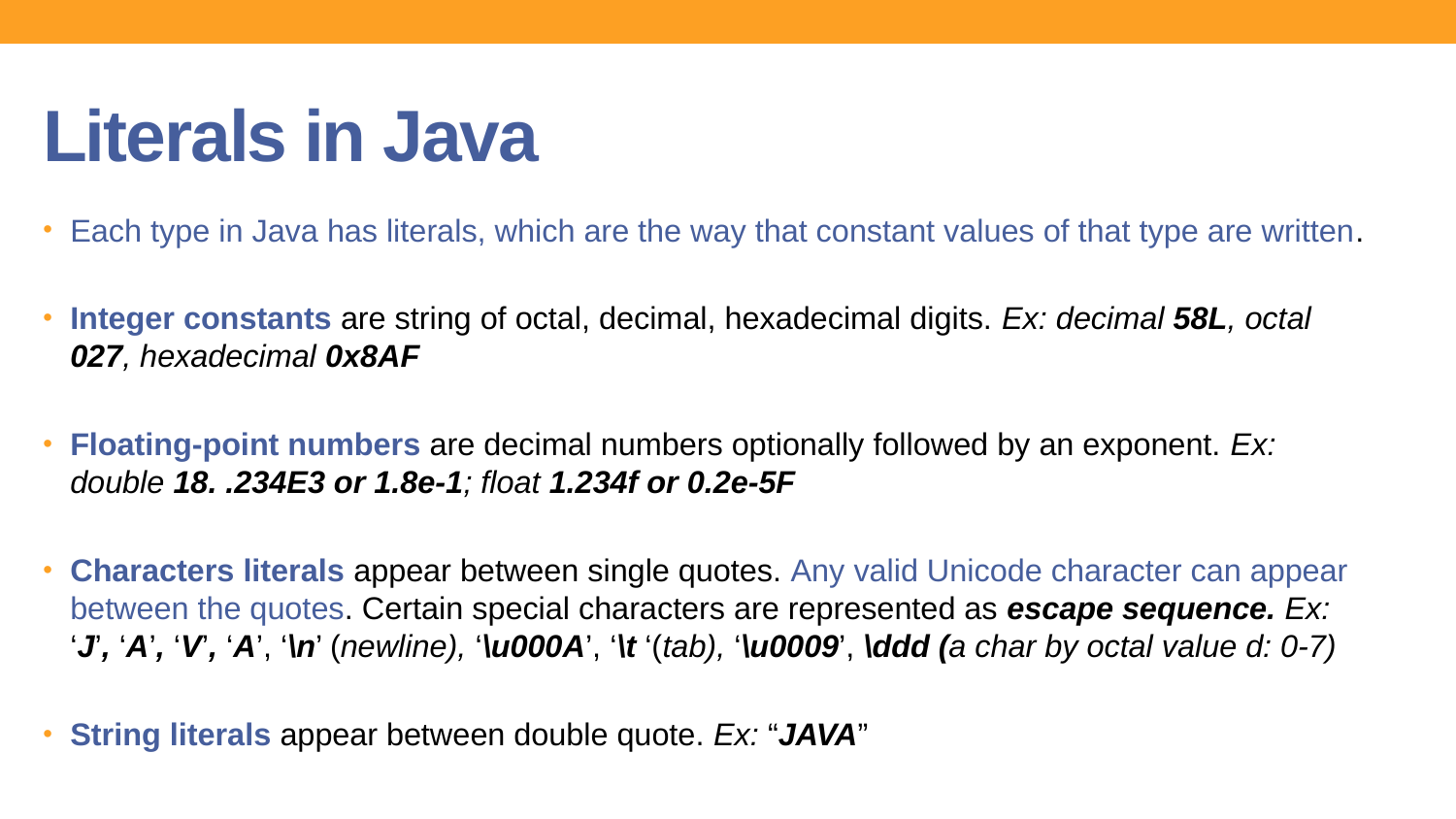

# Literals in Java
Each type in Java has literals, which are the way that constant values of that type are written.

Integer constants are string of octal, decimal, hexadecimal digits. Ex: decimal 58L, octal 027, hexadecimal 0x8AF

Floating-point numbers are decimal numbers optionally followed by an exponent. Ex: double 18. .234E3 or 1.8e-1; float 1.234f or 0.2e-5F

Characters literals appear between single quotes. Any valid Unicode character can appear between the quotes. Certain special characters are represented as escape sequence. Ex: ‘J’, ‘A’, ‘V’, ‘A’, ‘\n’ (newline), ‘\u000A’, ‘\t ‘(tab), ‘\u0009’, \ddd (a char by octal value d: 0-7)

String literals appear between double quote. Ex: “JAVA”